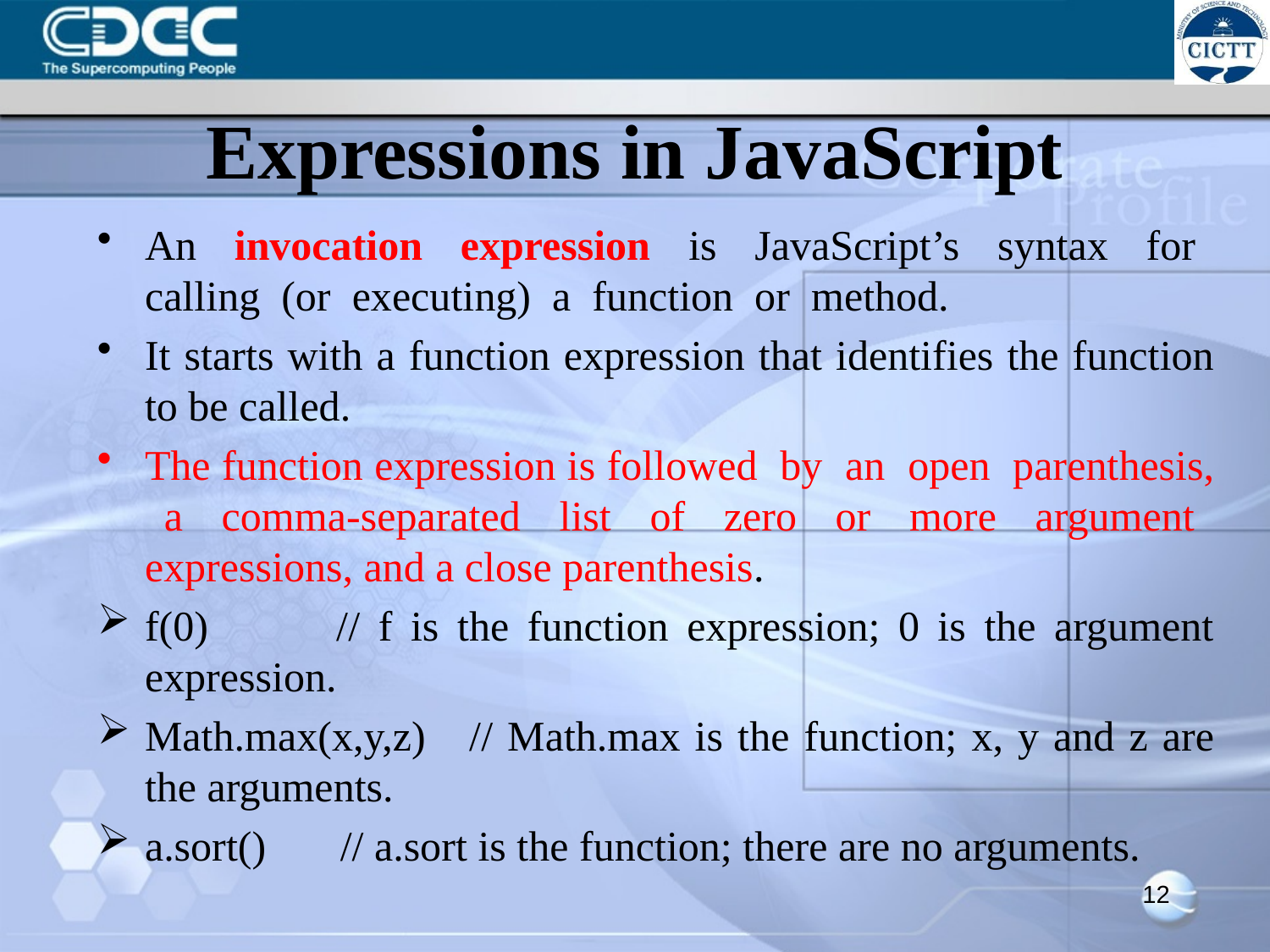

# Expressions in JavaScript
An  invocation  expression  is  JavaScript’s  syntax  for  calling  (or  executing)  a  function  or  method.
It starts with a function expression that identifies the function to be called.
The function expression is followed  by  an  open  parenthesis,  a  comma-separated  list  of  zero  or  more  argument  expressions, and a close parenthesis.
f(0)       // f is the function expression; 0 is the argument expression.
Math.max(x,y,z)   // Math.max is the function; x, y and z are the arguments.
a.sort()       // a.sort is the function; there are no arguments.